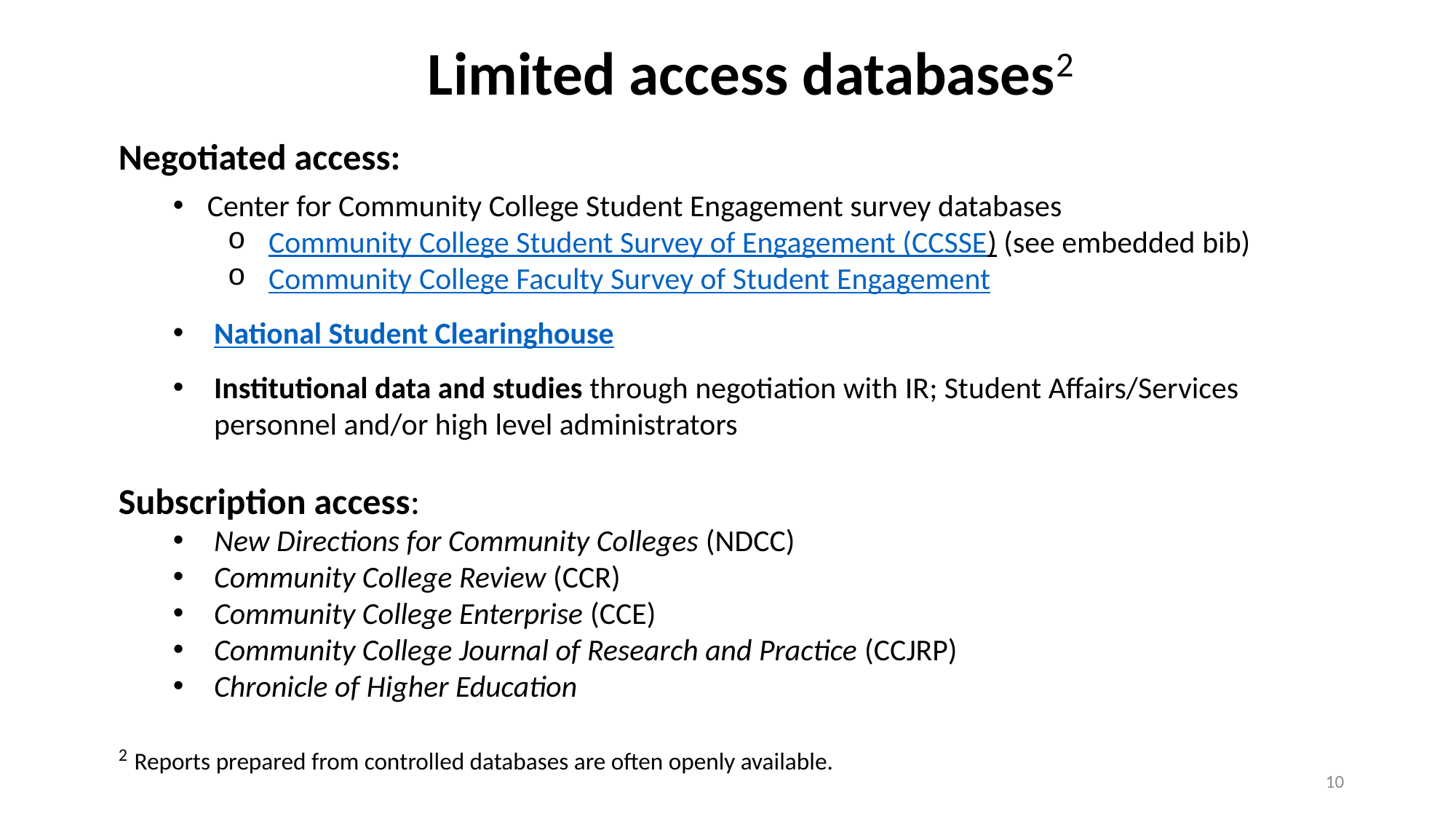

Limited access databases2
Negotiated access:
Center for Community College Student Engagement survey databases
Community College Student Survey of Engagement (CCSSE) (see embedded bib)
Community College Faculty Survey of Student Engagement
National Student Clearinghouse
Institutional data and studies through negotiation with IR; Student Affairs/Services personnel and/or high level administrators

Subscription access:
New Directions for Community Colleges (NDCC)
Community College Review (CCR)
Community College Enterprise (CCE)
Community College Journal of Research and Practice (CCJRP)
Chronicle of Higher Education

2 Reports prepared from controlled databases are often openly available.
10